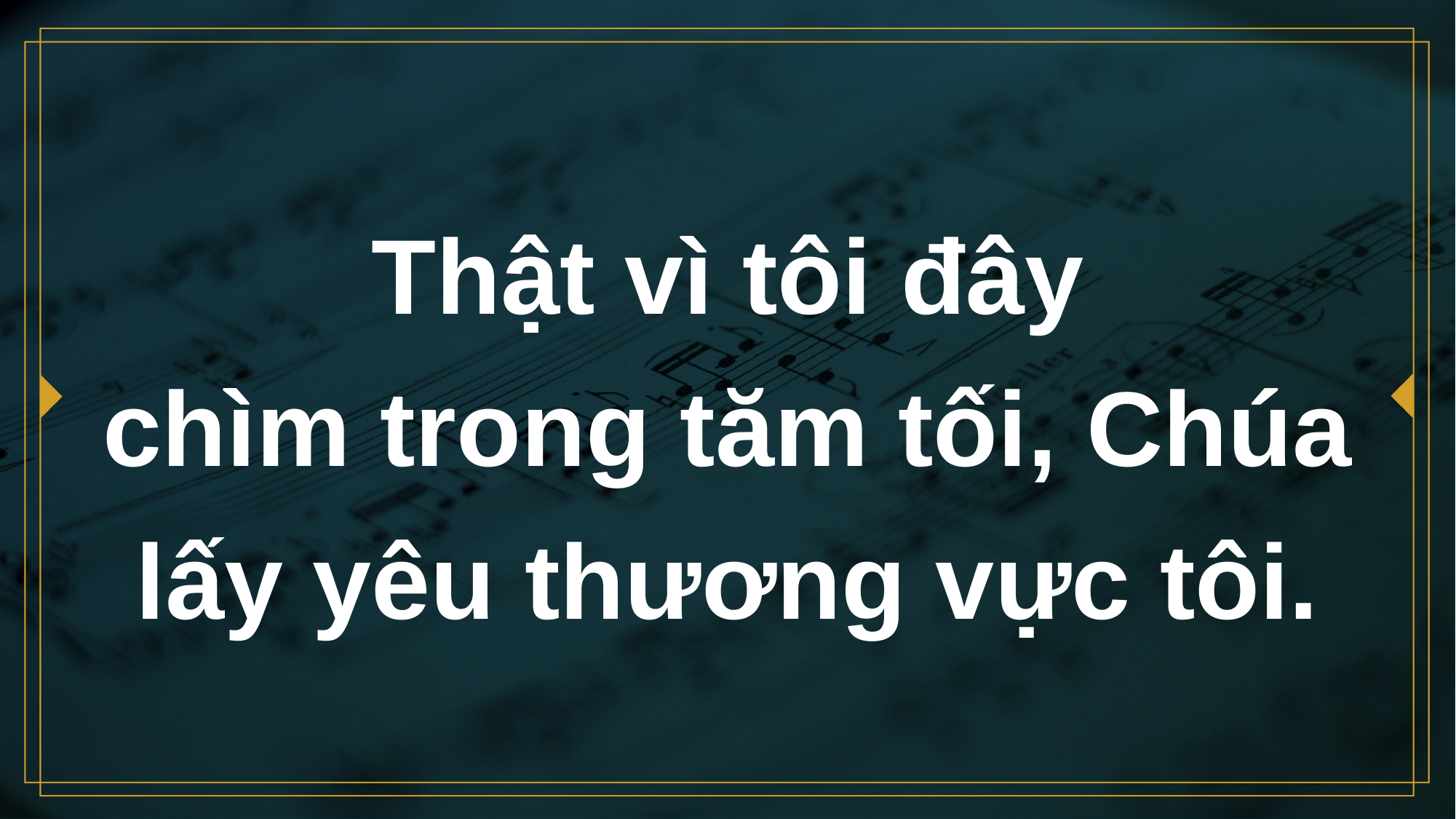

# Thật vì tôi đây chìm trong tăm tối, Chúa lấy yêu thương vực tôi.